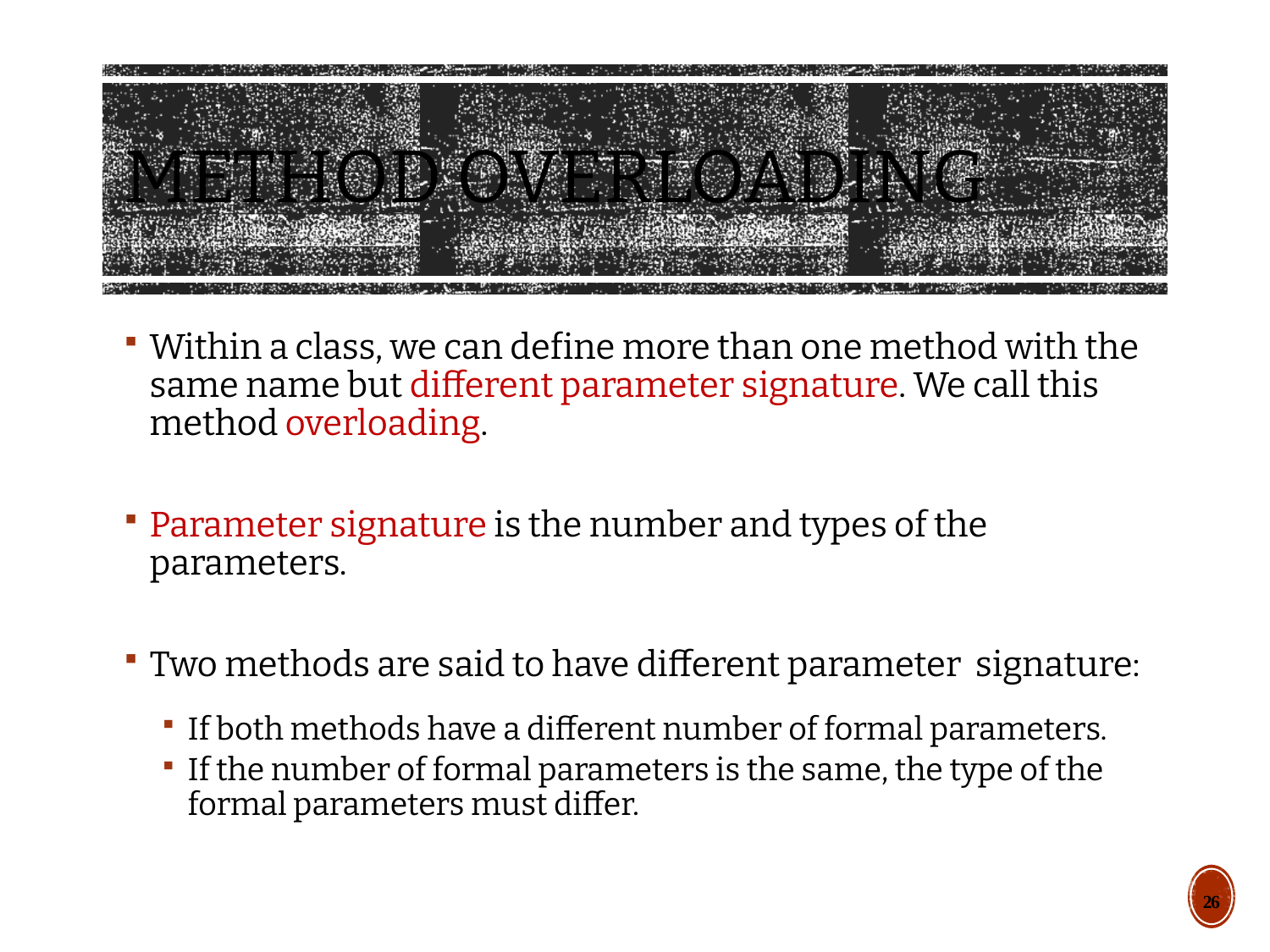

# Method Overloading

Within a class, we can define more than one method with the same name but different parameter signature. We call this method overloading.
Parameter signature is the number and types of the parameters.
Two methods are said to have different parameter  signature:
If both methods have a different number of formal parameters.
If the number of formal parameters is the same, the type of the formal parameters must differ.

26